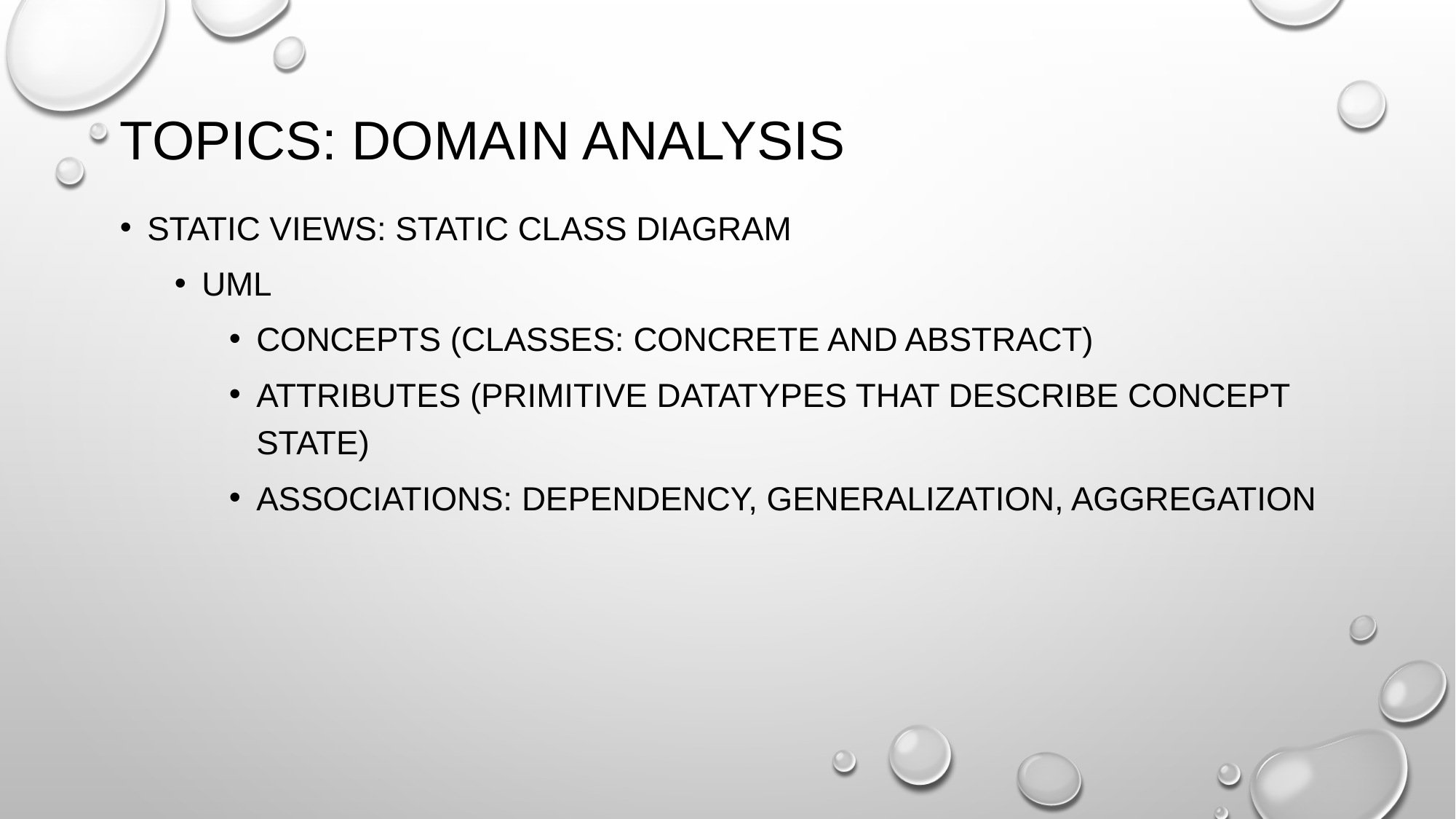

# Topics: Domain analysis
Static views: static class diagram
UML
Concepts (Classes: concrete and abstract)
Attributes (primitive datatypes that describe concept state)
Associations: dependency, generalization, aggregation